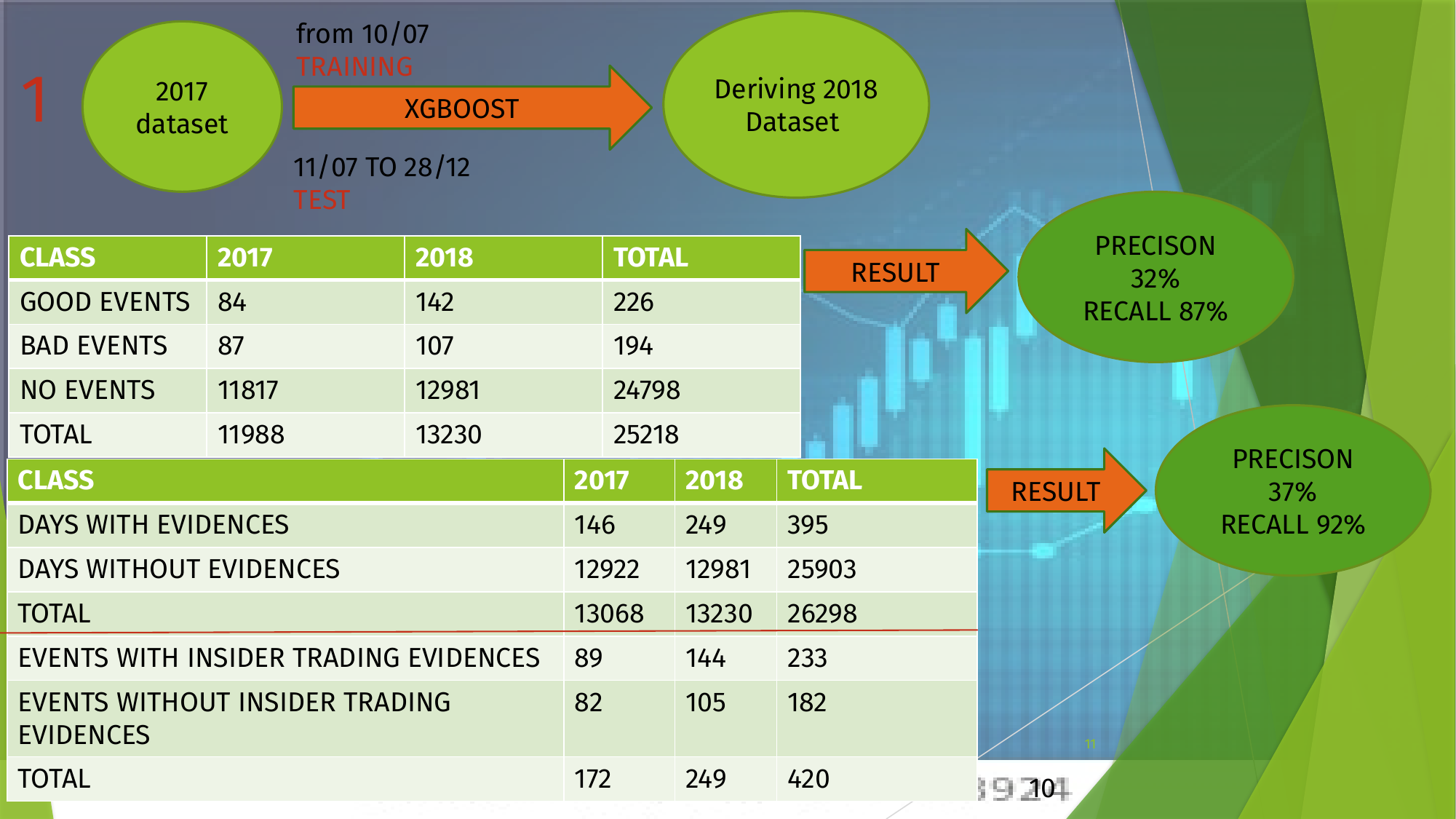

from 10/07 TRAINING
Deriving 2018 Dataset
2017 dataset
1
XGBOOST
11/07 TO 28/12 TEST
PRECISON 32%
RECALL 87%
RESULT
| CLASS | 2017 | 2018 | TOTAL |
| --- | --- | --- | --- |
| GOOD EVENTS | 84 | 142 | 226 |
| BAD EVENTS | 87 | 107 | 194 |
| NO EVENTS | 11817 | 12981 | 24798 |
| TOTAL | 11988 | 13230 | 25218 |
PRECISON 37%
RECALL 92%
RESULT
| CLASS | 2017 | 2018 | TOTAL |
| --- | --- | --- | --- |
| DAYS WITH EVIDENCES | 146 | 249 | 395 |
| DAYS WITHOUT EVIDENCES | 12922 | 12981 | 25903 |
| TOTAL | 13068 | 13230 | 26298 |
| EVENTS WITH INSIDER TRADING EVIDENCES | 89 | 144 | 233 |
| EVENTS WITHOUT INSIDER TRADING EVIDENCES | 82 | 105 | 182 |
| TOTAL | 172 | 249 | 420 |
11
10
PREDICTED 674 DAYS TITH POSSIBLE RELEVANT NEWS.
MAUALLY CHECKING THE RESULT IS PRESENTED HERE:
| PREDICTED/ACTUAL | NEGATIVE | POSITIVE |
| --- | --- | --- |
| NEGATIVE | 1005 | 33 |
| POSITIVE | 458 | 216 |